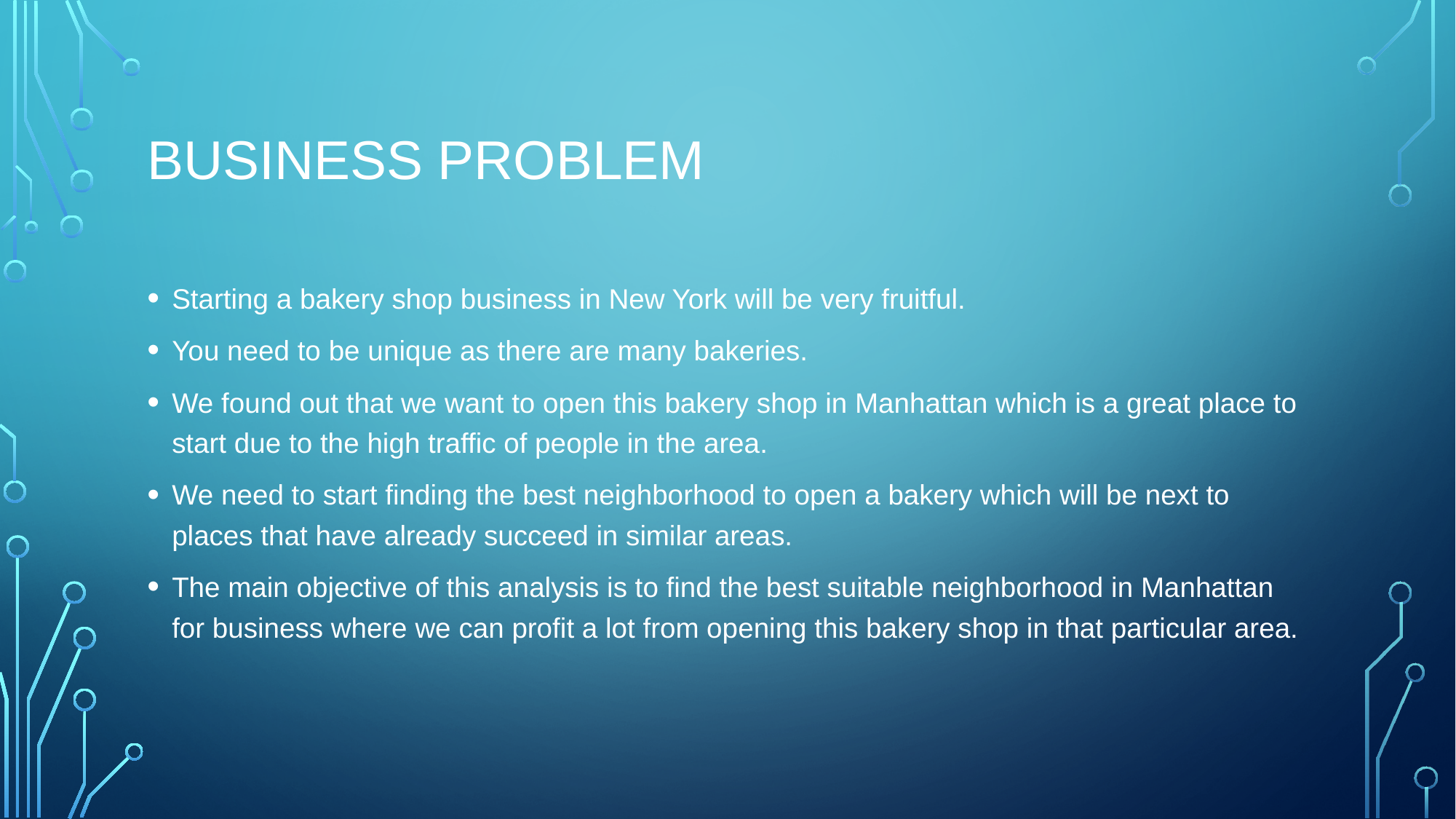

# Business Problem
Starting a bakery shop business in New York will be very fruitful.
You need to be unique as there are many bakeries.
We found out that we want to open this bakery shop in Manhattan which is a great place to start due to the high traffic of people in the area.
We need to start finding the best neighborhood to open a bakery which will be next to places that have already succeed in similar areas.
The main objective of this analysis is to find the best suitable neighborhood in Manhattan for business where we can profit a lot from opening this bakery shop in that particular area.